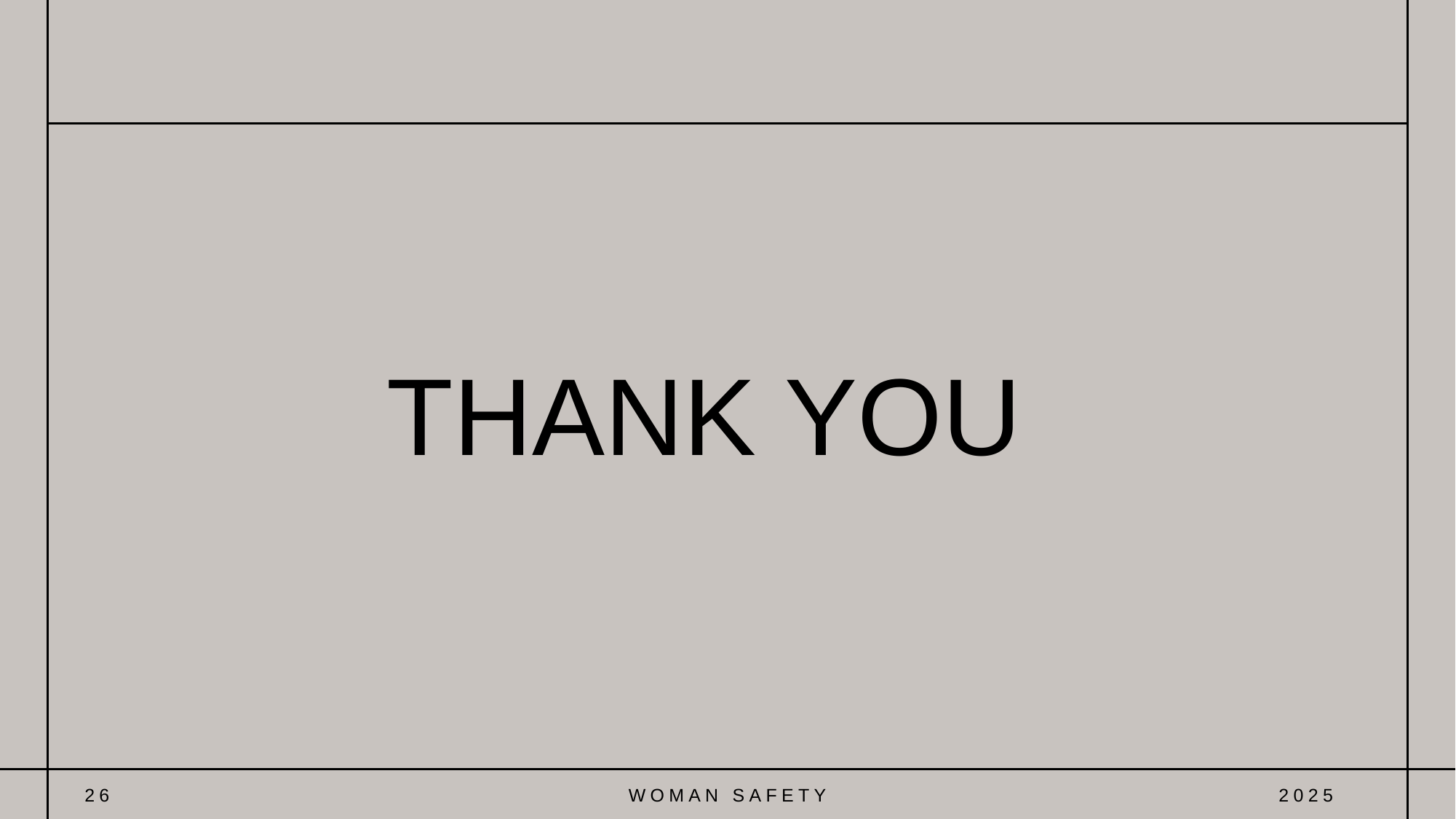

#
THANK YOU
26
WOMAN SAFETY
2025